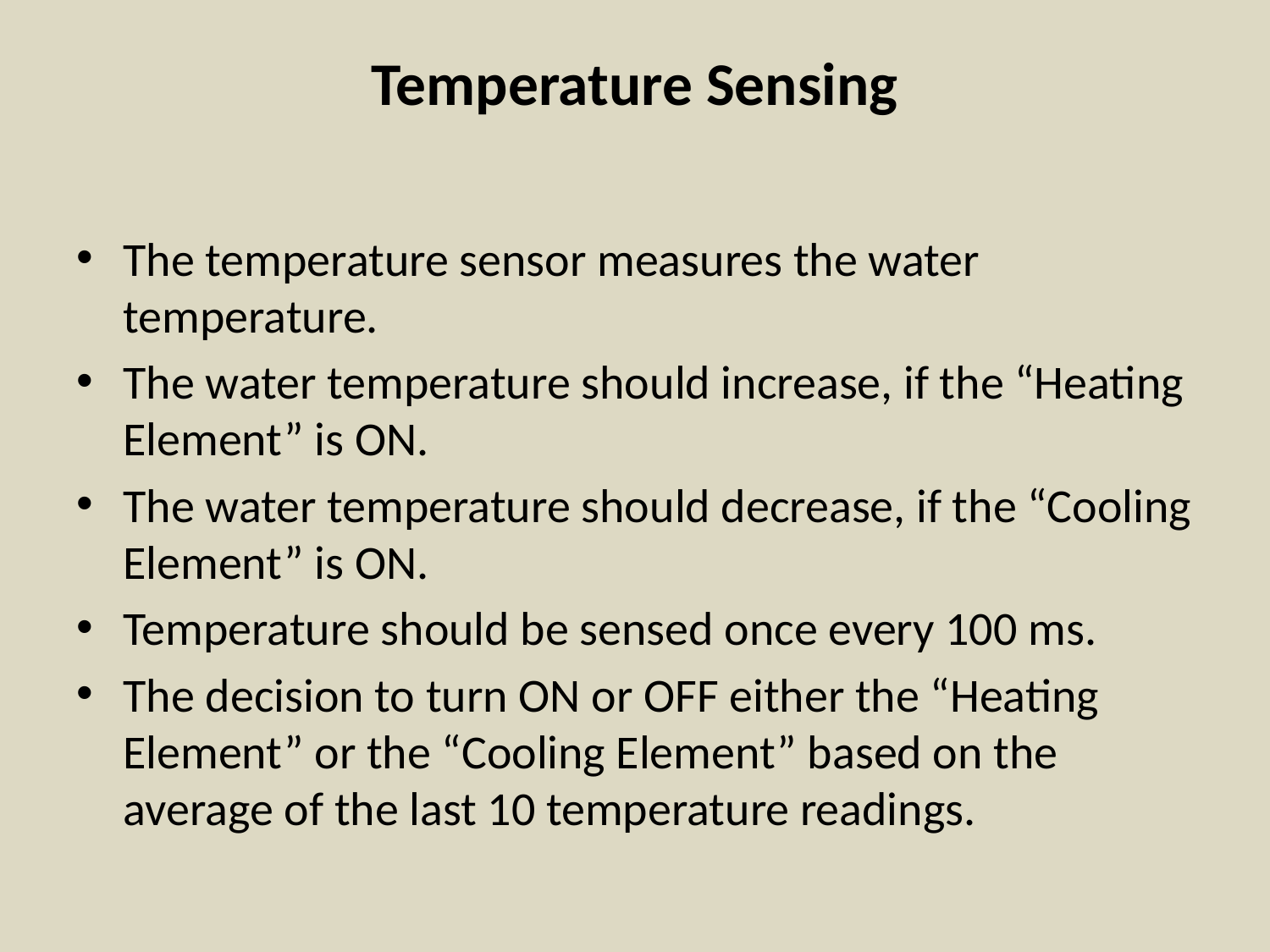

# Temperature Sensing
The temperature sensor measures the water temperature.
The water temperature should increase, if the “Heating Element” is ON.
The water temperature should decrease, if the “Cooling Element” is ON.
Temperature should be sensed once every 100 ms.
The decision to turn ON or OFF either the “Heating Element” or the “Cooling Element” based on the average of the last 10 temperature readings.